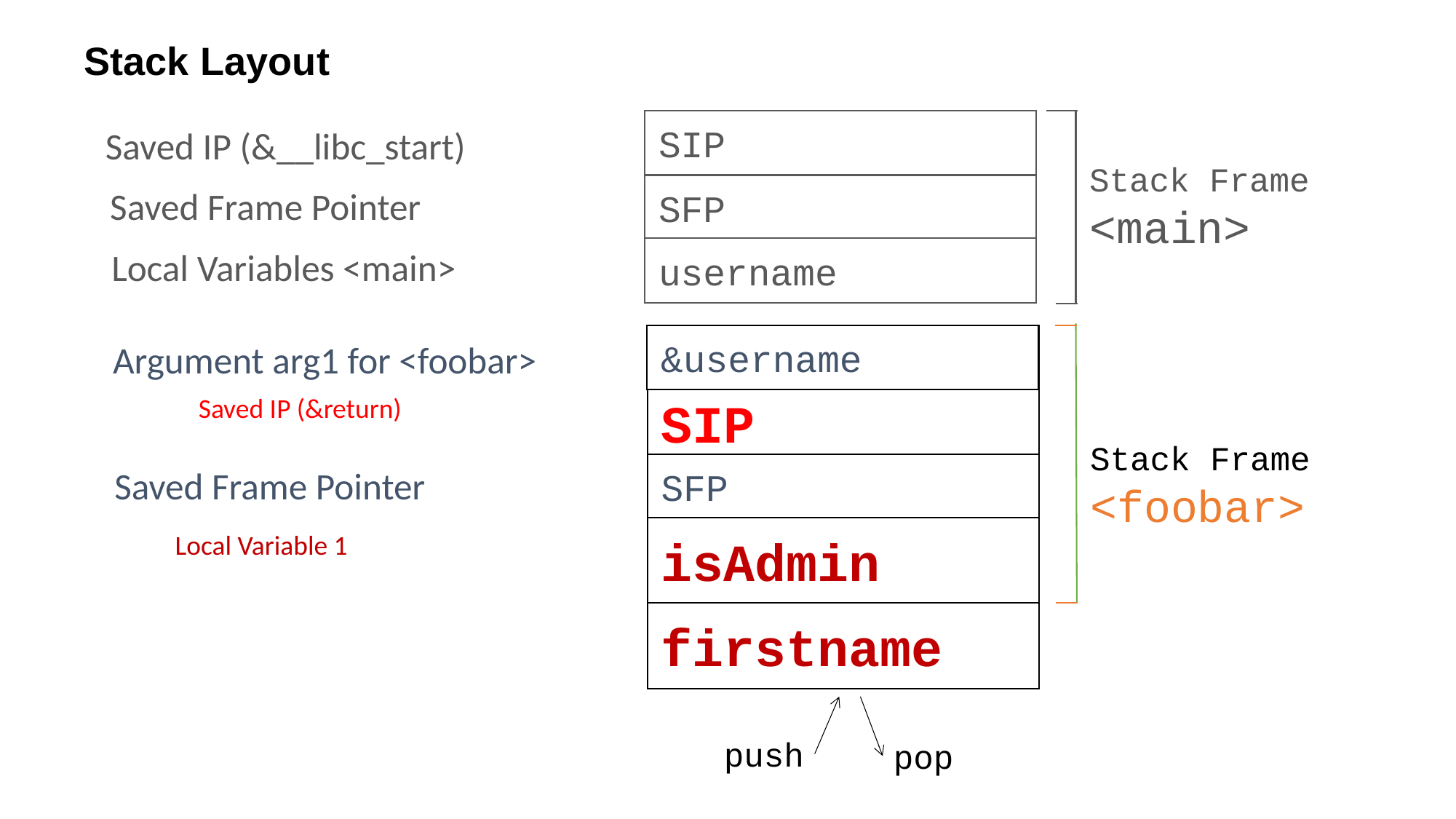

# Stack Layout
SIP
Saved IP (&__libc_start)
Stack Frame
<main>
SFP
Saved Frame Pointer
username
Local Variables <main>
&username
Argument arg1 for <foobar>
Saved IP (&return)
SIP
Stack Frame
<foobar>
SFP
Saved Frame Pointer
isAdmin
Local Variable 1
firstname
push
pop